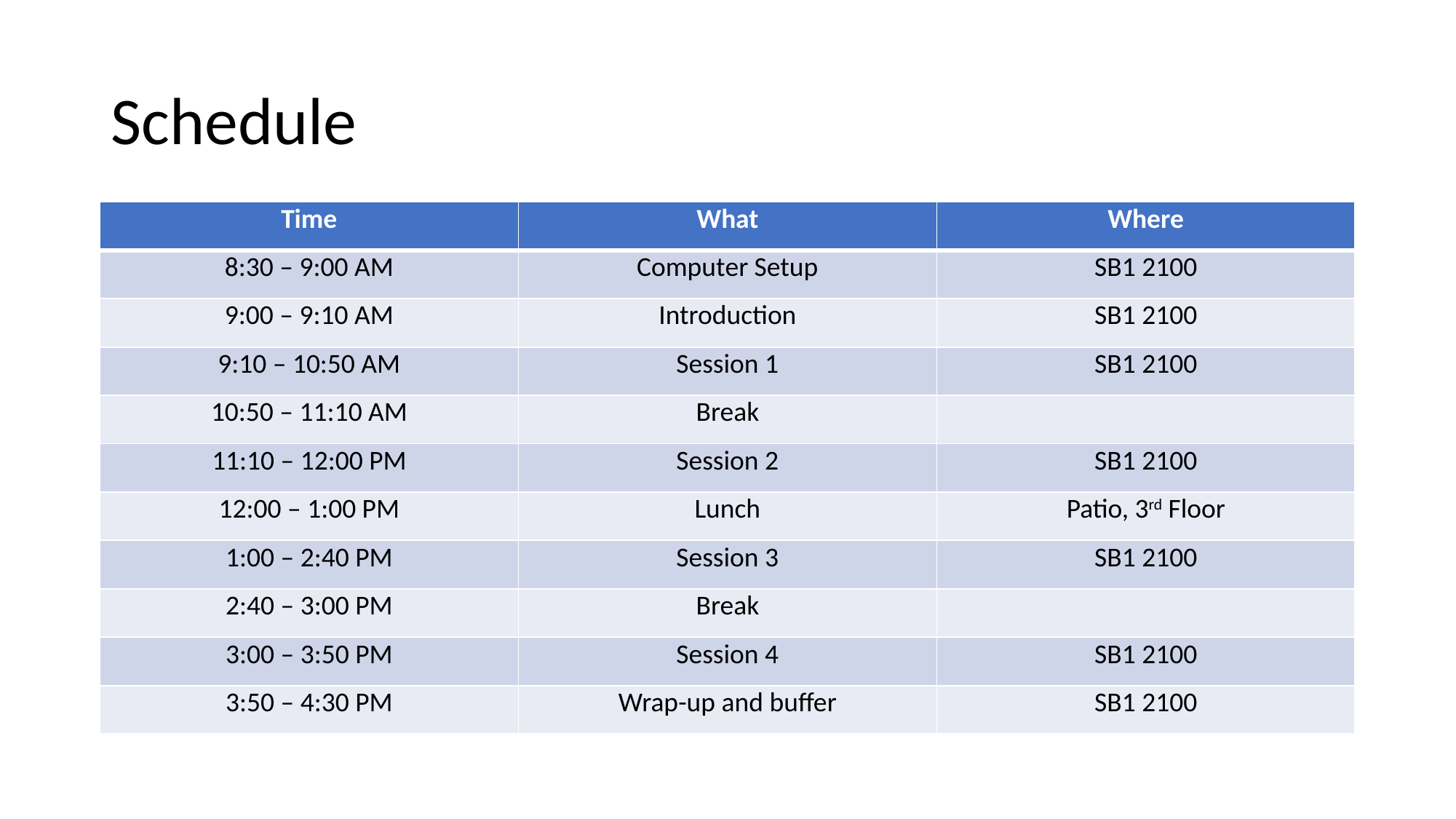

# Schedule
| Time | What | Where |
| --- | --- | --- |
| 8:30 – 9:00 AM | Computer Setup | SB1 2100 |
| 9:00 – 9:10 AM | Introduction | SB1 2100 |
| 9:10 – 10:50 AM | Session 1 | SB1 2100 |
| 10:50 – 11:10 AM | Break |  |
| 11:10 – 12:00 PM | Session 2 | SB1 2100 |
| 12:00 – 1:00 PM | Lunch | Patio, 3rd Floor |
| 1:00 – 2:40 PM | Session 3 | SB1 2100 |
| 2:40 – 3:00 PM | Break |  |
| 3:00 – 3:50 PM | Session 4 | SB1 2100 |
| 3:50 – 4:30 PM | Wrap-up and buffer | SB1 2100 |